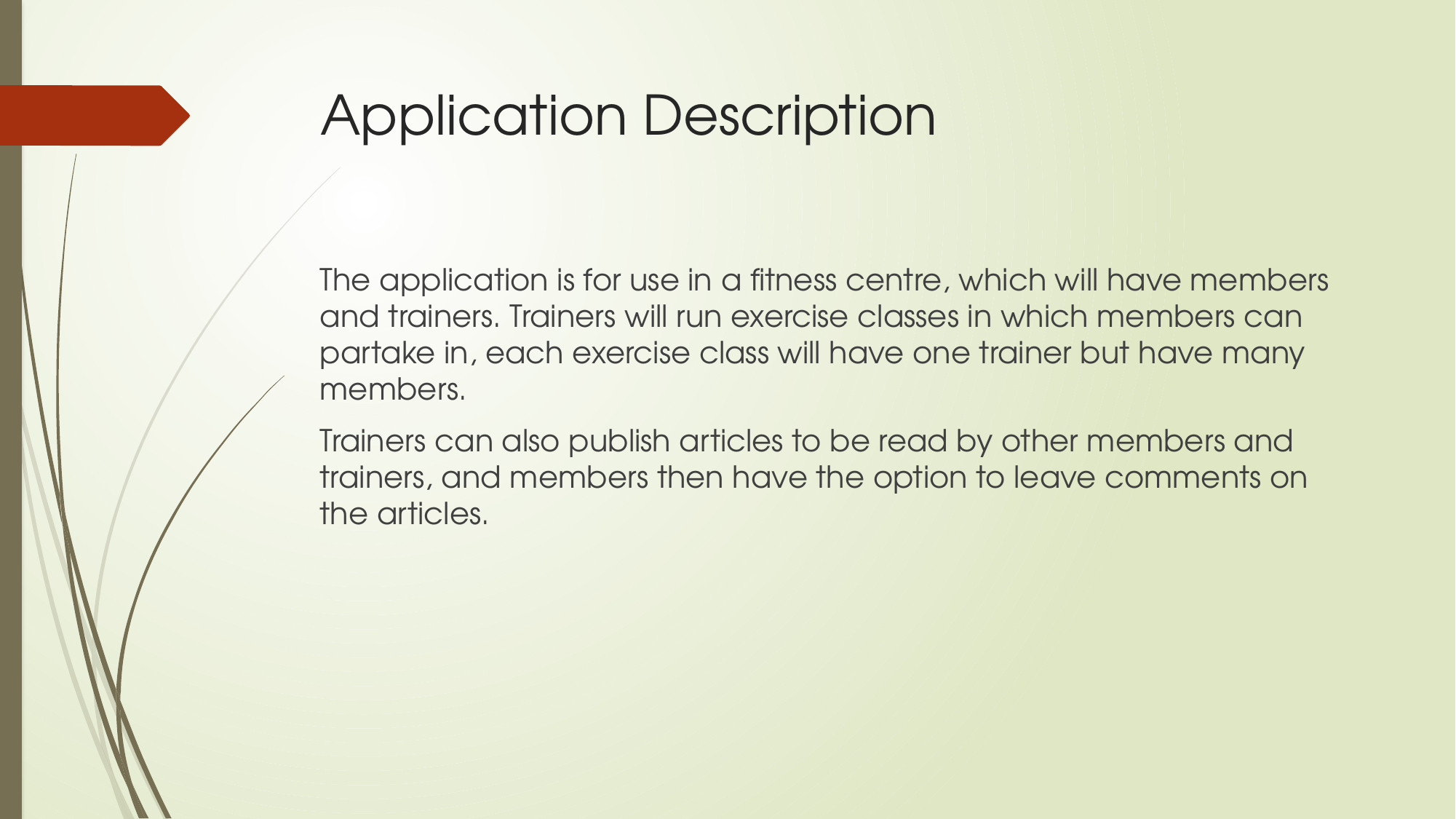

# Application Description
The application is for use in a fitness centre, which will have members and trainers. Trainers will run exercise classes in which members can partake in, each exercise class will have one trainer but have many members.
Trainers can also publish articles to be read by other members and trainers, and members then have the option to leave comments on the articles.